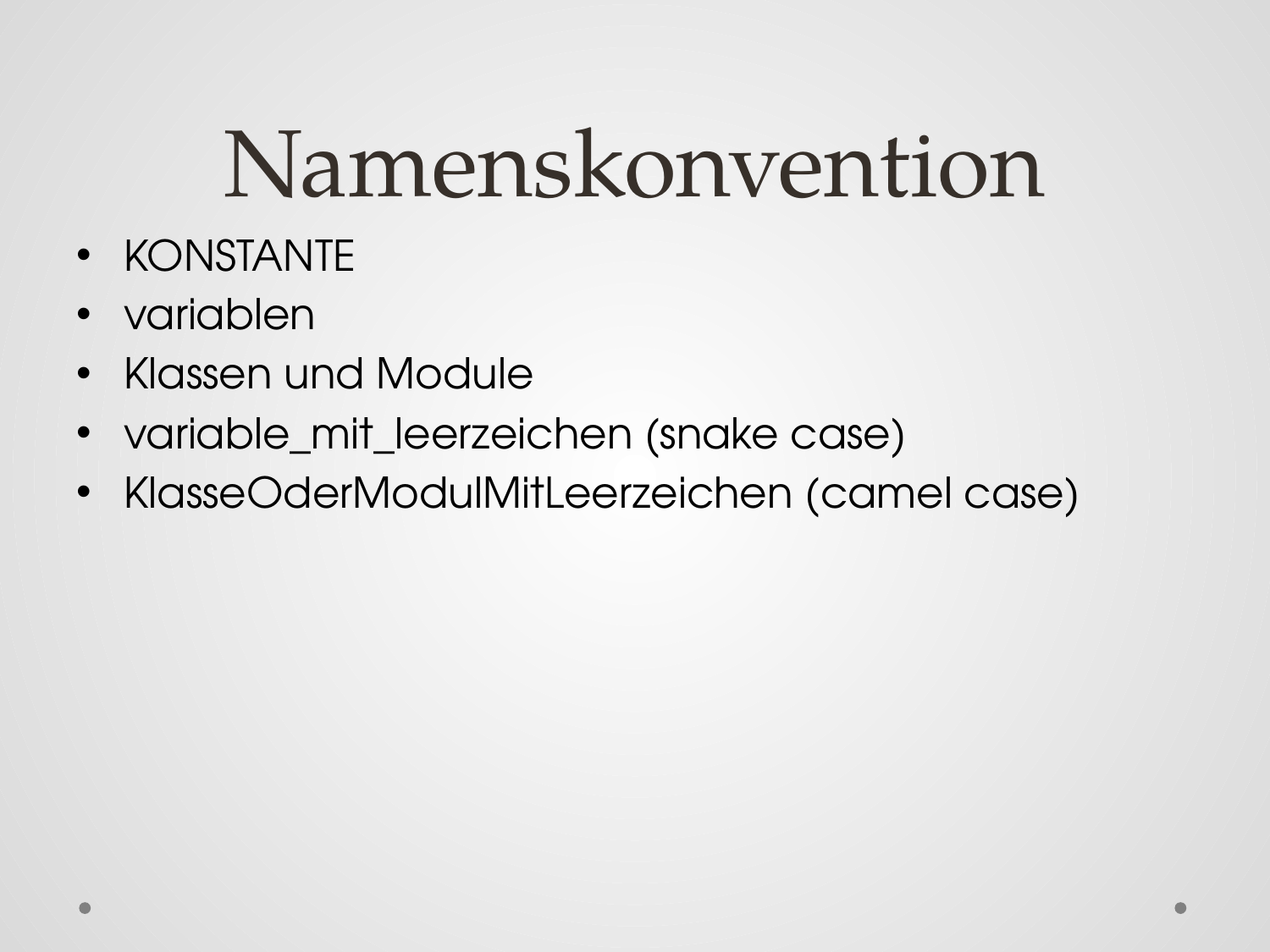

# Namenskonvention
KONSTANTE
variablen
Klassen und Module
variable_mit_leerzeichen (snake case)
KlasseOderModulMitLeerzeichen (camel case)